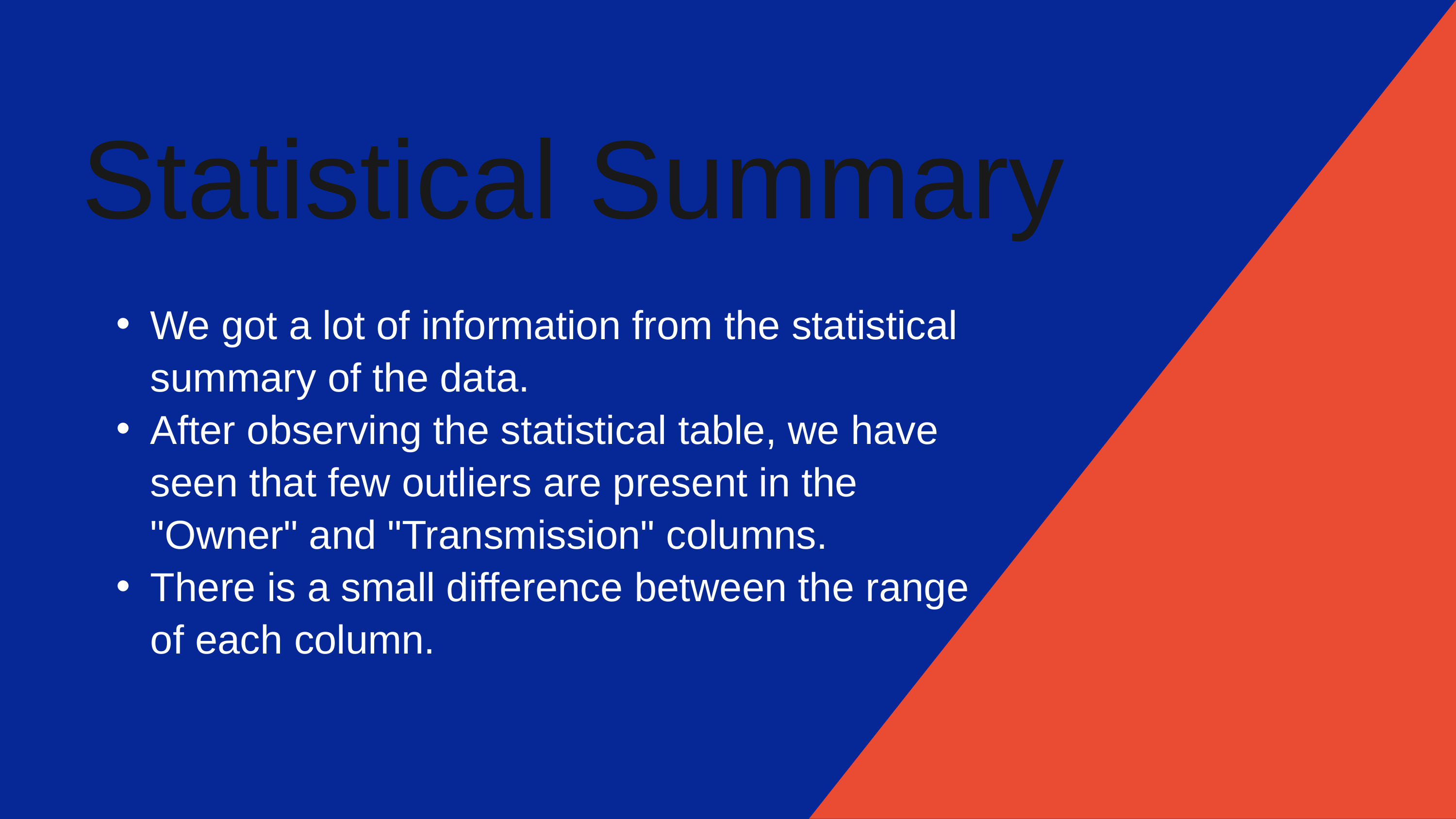

Statistical Summary
We got a lot of information from the statistical summary of the data.
After observing the statistical table, we have seen that few outliers are present in the "Owner" and "Transmission" columns.
There is a small difference between the range of each column.